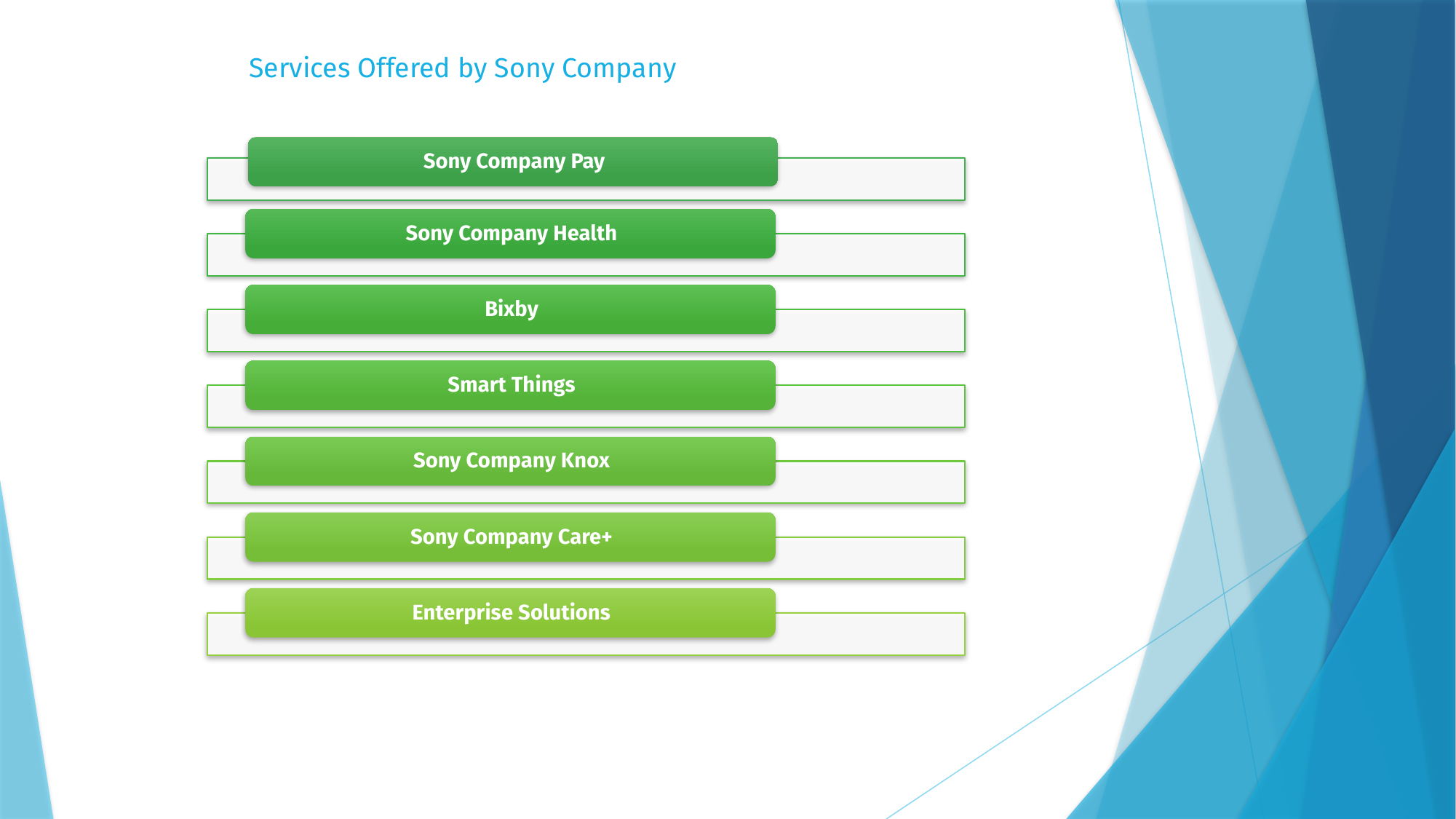

Services Offered by Sony Company
Sony Company Pay
Sony Company Health
Bixby
Smart Things
Sony Company Knox
Sony Company Care+
Enterprise Solutions